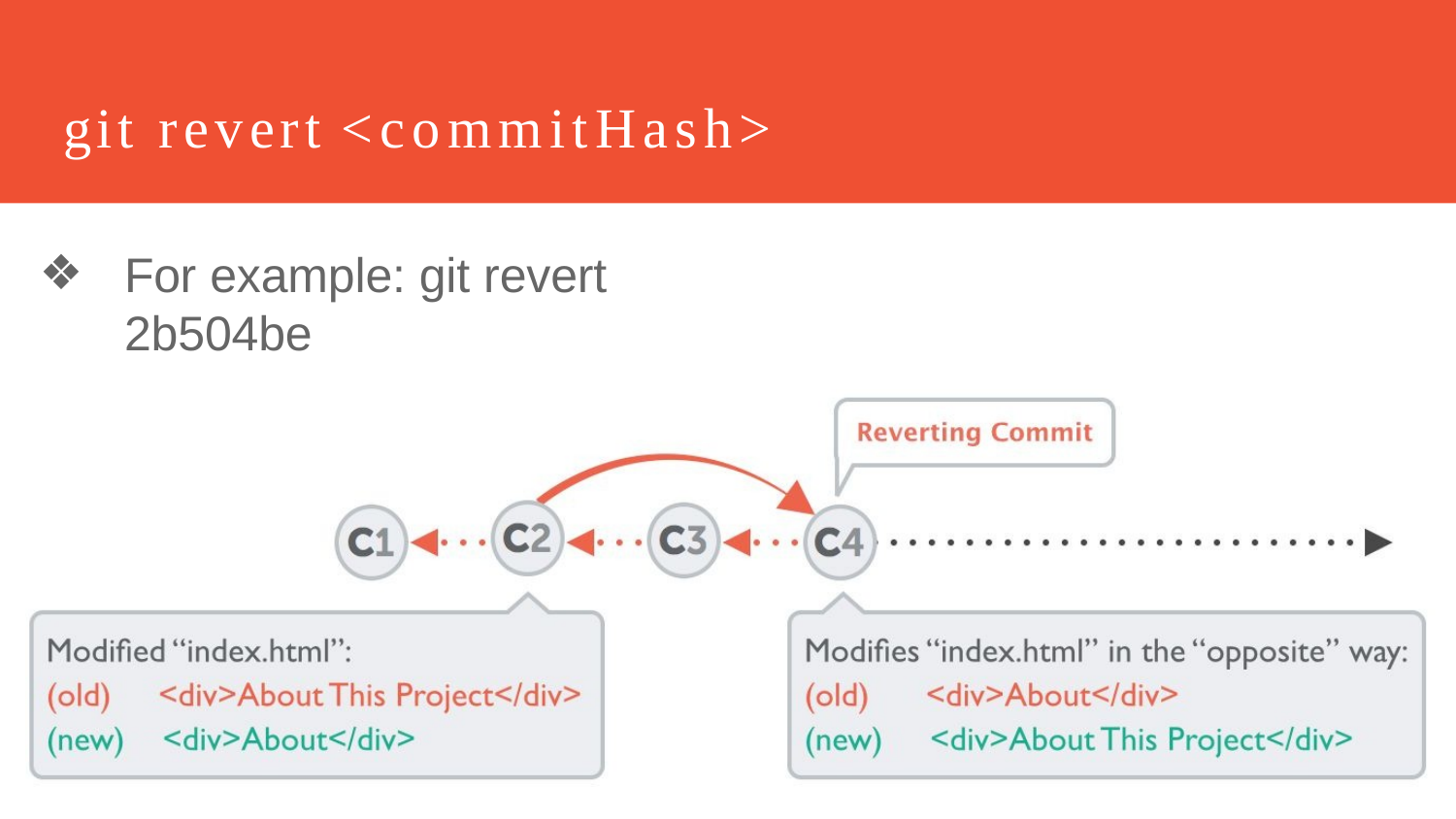

# git revert <commitHash>
For example: git revert 2b504be